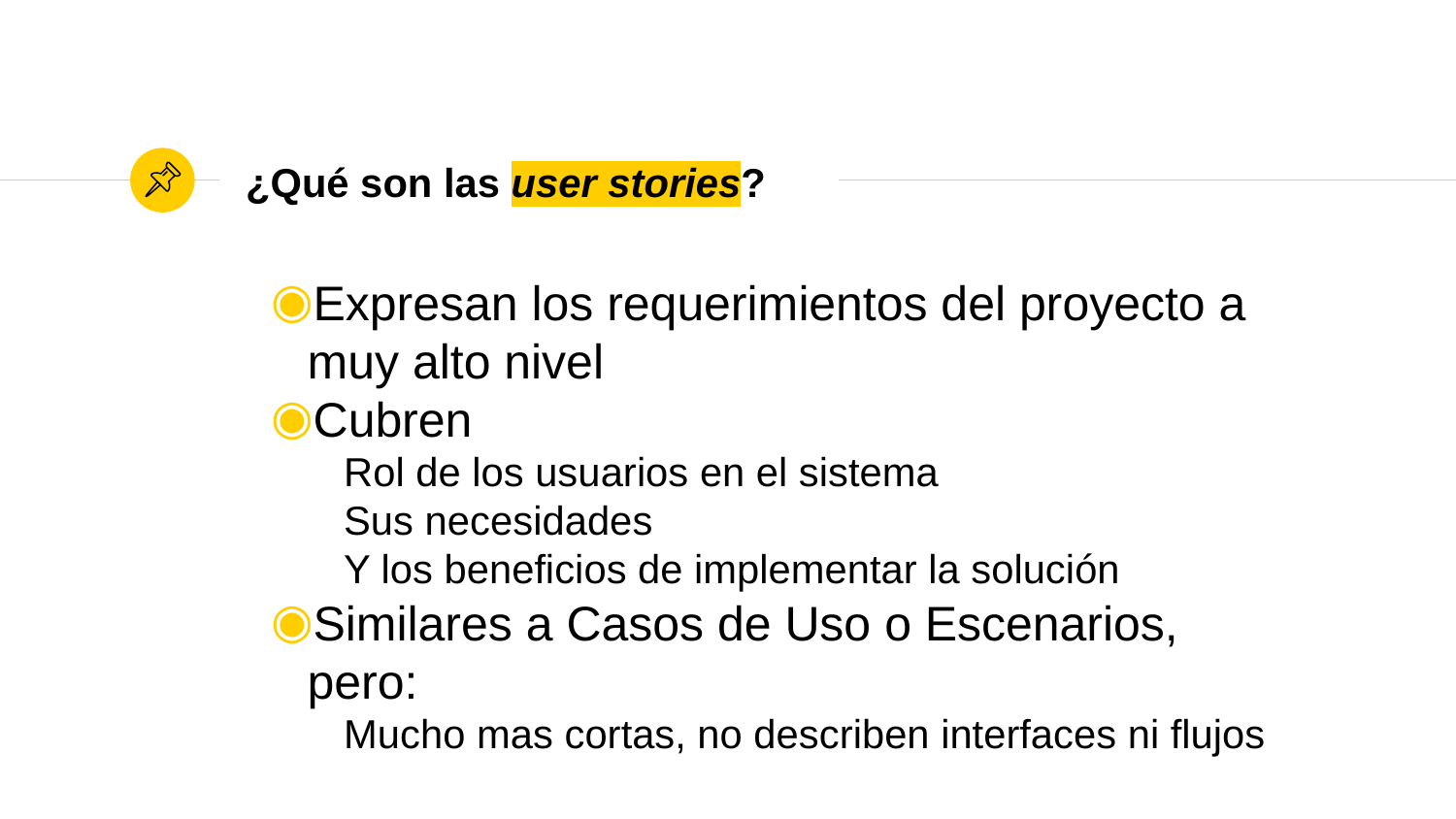

# ¿Qué son las user stories?

Expresan los requerimientos del proyecto a muy alto nivel
Cubren
Rol de los usuarios en el sistema
Sus necesidades
Y los beneficios de implementar la solución
Similares a Casos de Uso o Escenarios, pero:
Mucho mas cortas, no describen interfaces ni flujos